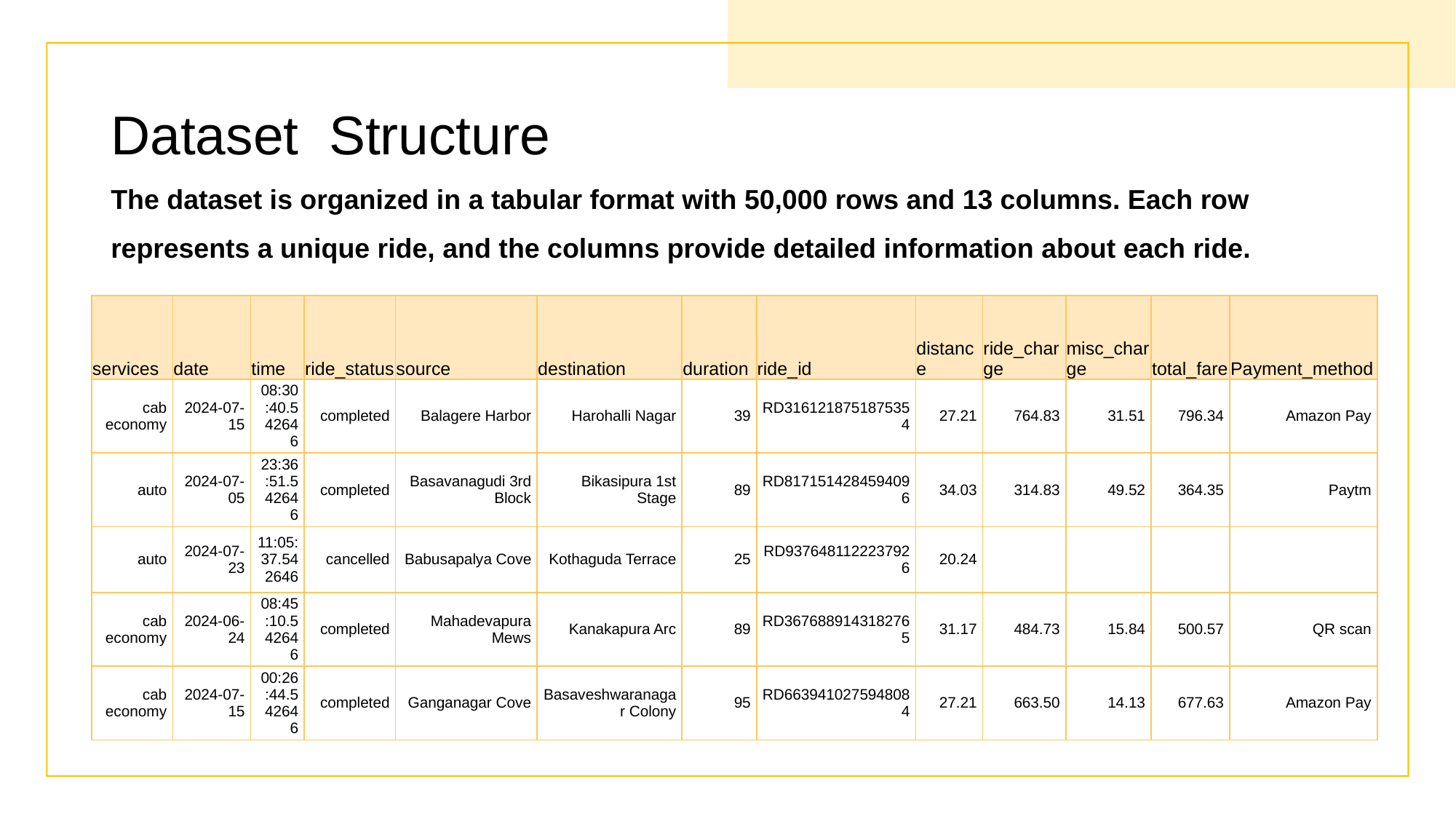

# Dataset  Structure The dataset is organized in a tabular format with 50,000 rows and 13 columns. Each row represents a unique ride, and the columns provide detailed information about each ride.
| services | date | time | ride\_status | source | destination | duration | ride\_id | distance | ride\_charge | misc\_charge | total\_fare | Payment\_method |
| --- | --- | --- | --- | --- | --- | --- | --- | --- | --- | --- | --- | --- |
| cab economy | 2024-07-15 | 08:30:40.542646 | completed | Balagere Harbor | Harohalli Nagar | 39 | RD3161218751875354 | 27.21 | 764.83 | 31.51 | 796.34 | Amazon Pay |
| auto | 2024-07-05 | 23:36:51.542646 | completed | Basavanagudi 3rd Block | Bikasipura 1st Stage | 89 | RD8171514284594096 | 34.03 | 314.83 | 49.52 | 364.35 | Paytm |
| auto | 2024-07-23 | 11:05:37.542646 | cancelled | Babusapalya Cove | Kothaguda Terrace | 25 | RD9376481122237926 | 20.24 |  |  |  |  |
| cab economy | 2024-06-24 | 08:45:10.542646 | completed | Mahadevapura Mews | Kanakapura Arc | 89 | RD3676889143182765 | 31.17 | 484.73 | 15.84 | 500.57 | QR scan |
| cab economy | 2024-07-15 | 00:26:44.542646 | completed | Ganganagar Cove | Basaveshwaranagar Colony | 95 | RD6639410275948084 | 27.21 | 663.50 | 14.13 | 677.63 | Amazon Pay |